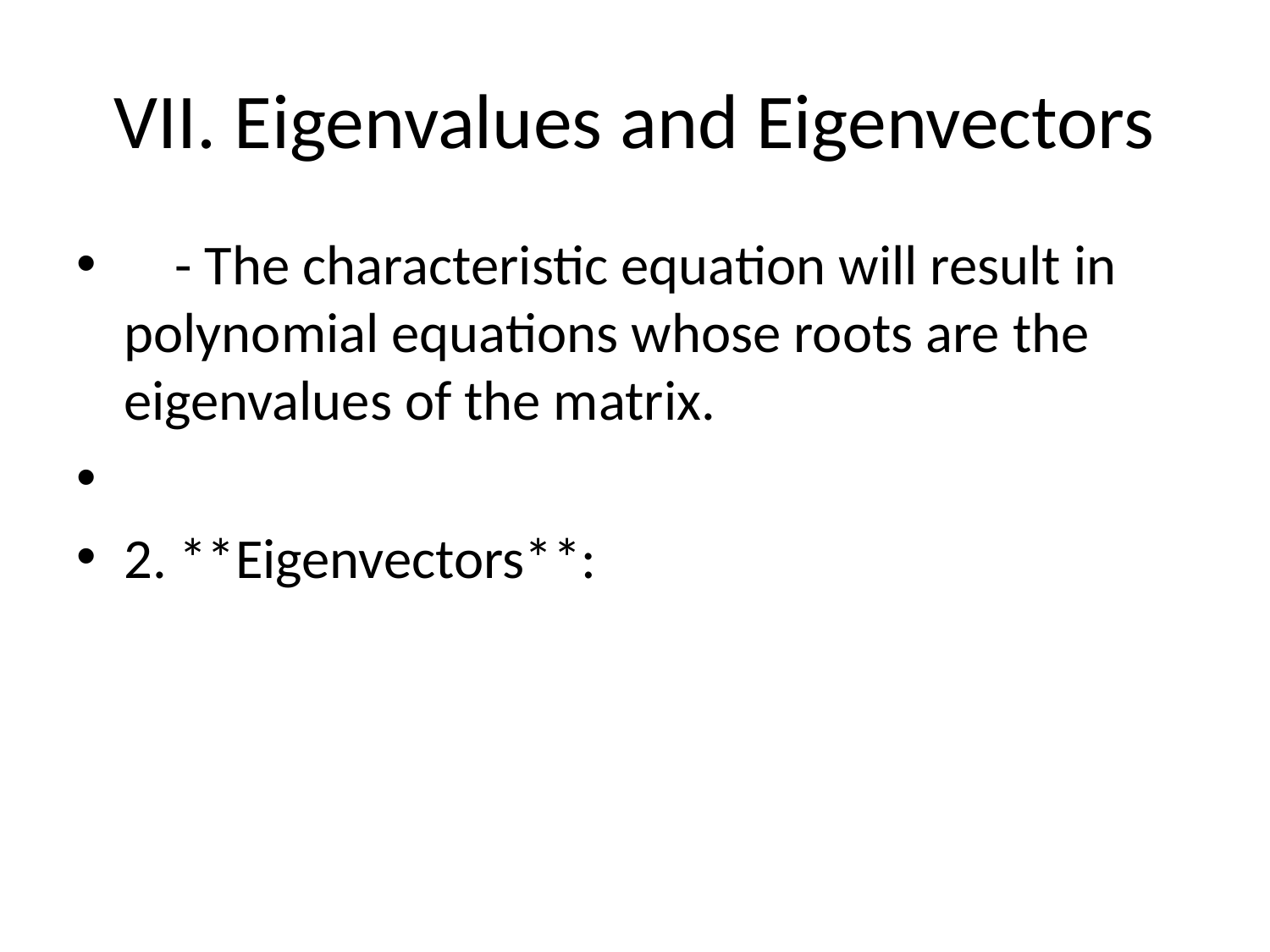

# VII. Eigenvalues and Eigenvectors
    - The characteristic equation will result in polynomial equations whose roots are the eigenvalues of the matrix.

2. **Eigenvectors**: